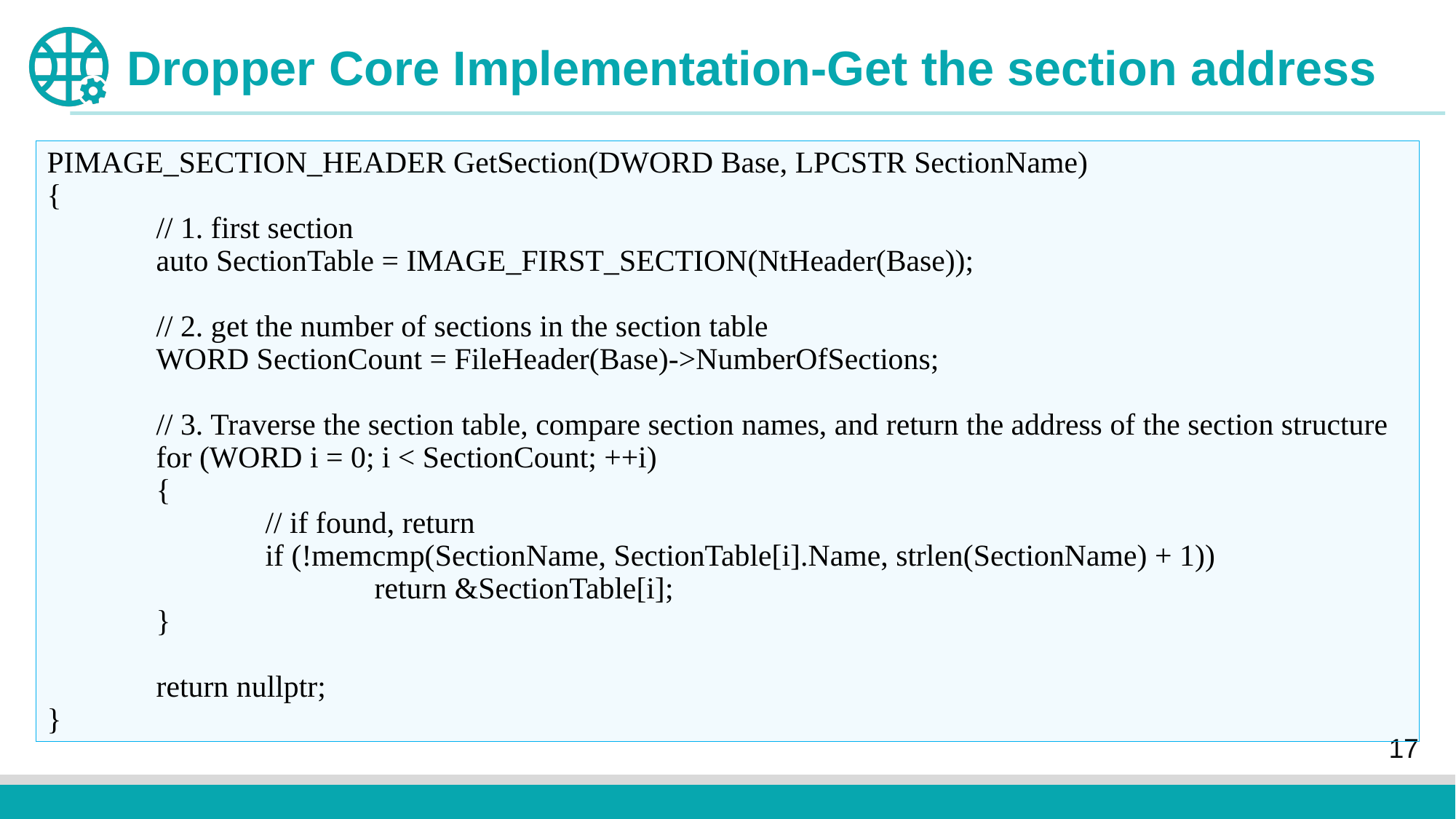

Dropper Core Implementation-Get the section address
PIMAGE_SECTION_HEADER GetSection(DWORD Base, LPCSTR SectionName)
{
	// 1. first section
	auto SectionTable = IMAGE_FIRST_SECTION(NtHeader(Base));

	// 2. get the number of sections in the section table
	WORD SectionCount = FileHeader(Base)->NumberOfSections;

	// 3. Traverse the section table, compare section names, and return the address of the section structure
	for (WORD i = 0; i < SectionCount; ++i)
	{
		// if found, return
		if (!memcmp(SectionName, SectionTable[i].Name, strlen(SectionName) + 1))
			return &SectionTable[i];
	}

	return nullptr;
}